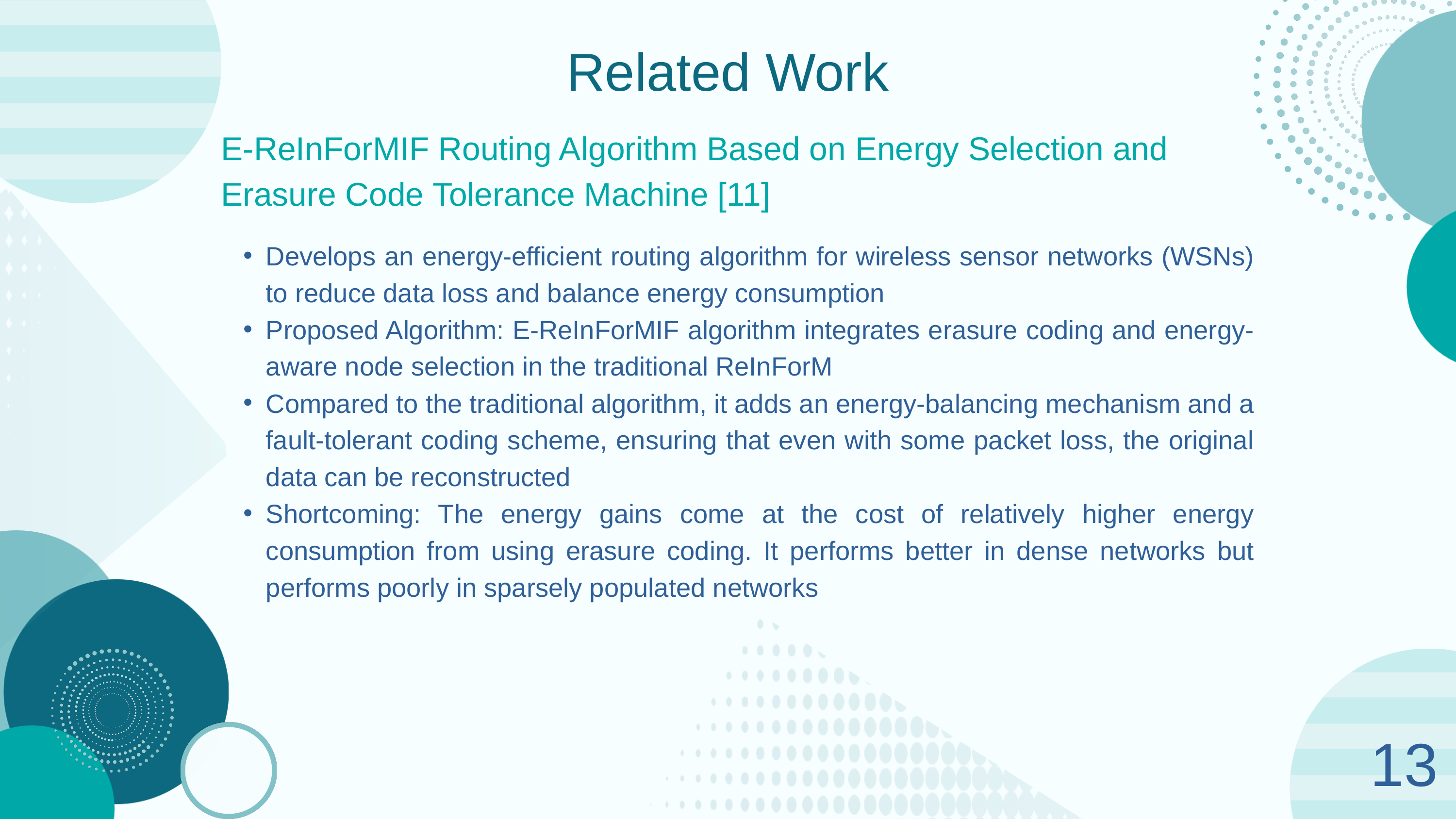

Related Work
E-ReInForMIF Routing Algorithm Based on Energy Selection and Erasure Code Tolerance Machine [11]
Develops an energy-efficient routing algorithm for wireless sensor networks (WSNs) to reduce data loss and balance energy consumption
Proposed Algorithm: E-ReInForMIF algorithm integrates erasure coding and energy-aware node selection in the traditional ReInForM
Compared to the traditional algorithm, it adds an energy-balancing mechanism and a fault-tolerant coding scheme, ensuring that even with some packet loss, the original data can be reconstructed
Shortcoming: The energy gains come at the cost of relatively higher energy consumption from using erasure coding. It performs better in dense networks but performs poorly in sparsely populated networks

13